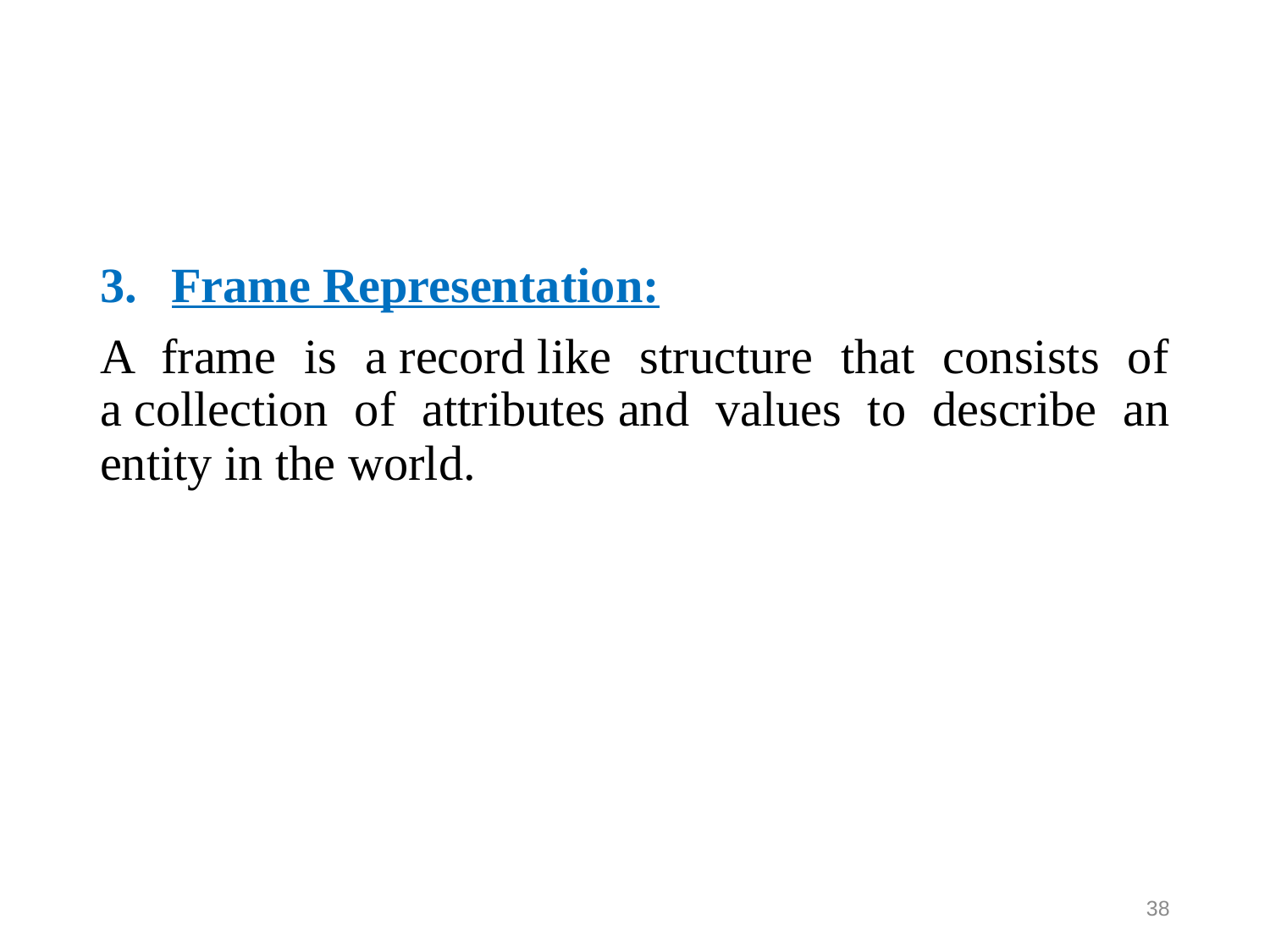

Frame Representation:
A frame is a record like structure that consists of a collection of attributes and values to describe an entity in the world.

38